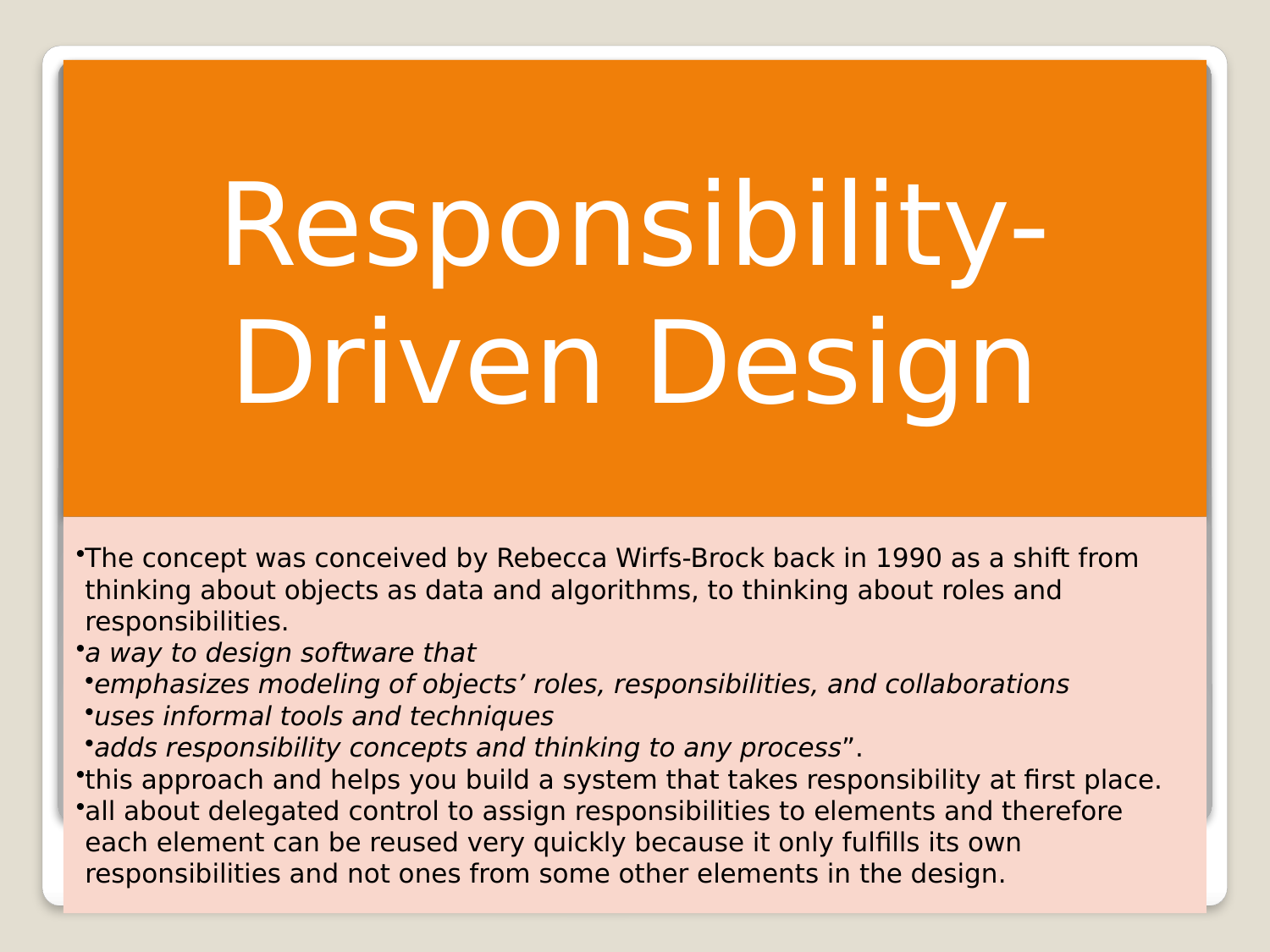

Responsibility-Driven Design
The concept was conceived by Rebecca Wirfs-Brock back in 1990 as a shift from thinking about objects as data and algorithms, to thinking about roles and responsibilities.
a way to design software that
emphasizes modeling of objects’ roles, responsibilities, and collaborations
uses informal tools and techniques
adds responsibility concepts and thinking to any process”.
this approach and helps you build a system that takes responsibility at first place.
all about delegated control to assign responsibilities to elements and therefore each element can be reused very quickly because it only fulfills its own responsibilities and not ones from some other elements in the design.